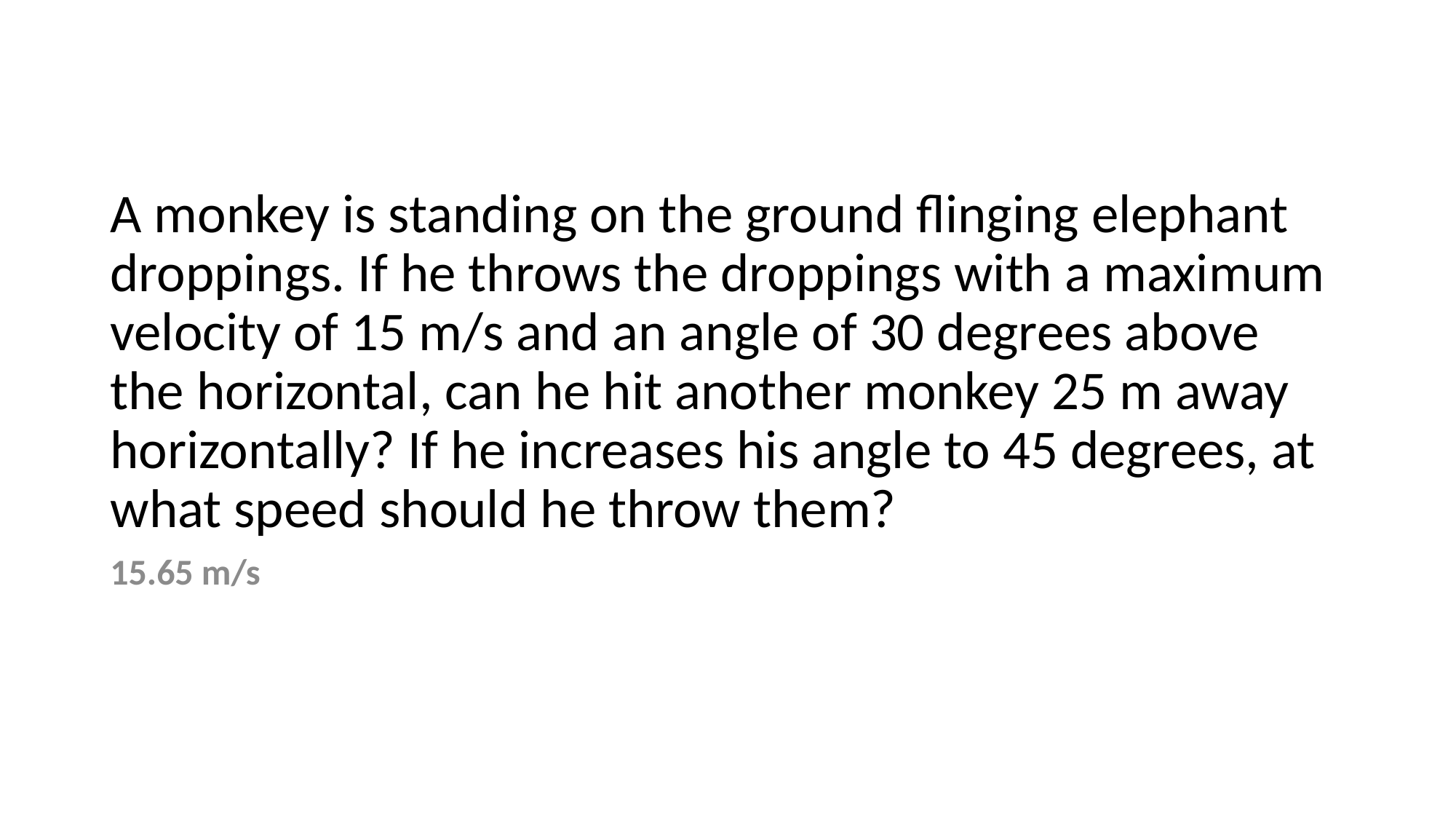

# A monkey is standing on the ground flinging elephant droppings. If he throws the droppings with a maximum velocity of 15 m/s and an angle of 30 degrees above the horizontal, can he hit another monkey 25 m away horizontally? If he increases his angle to 45 degrees, at what speed should he throw them?
15.65 m/s